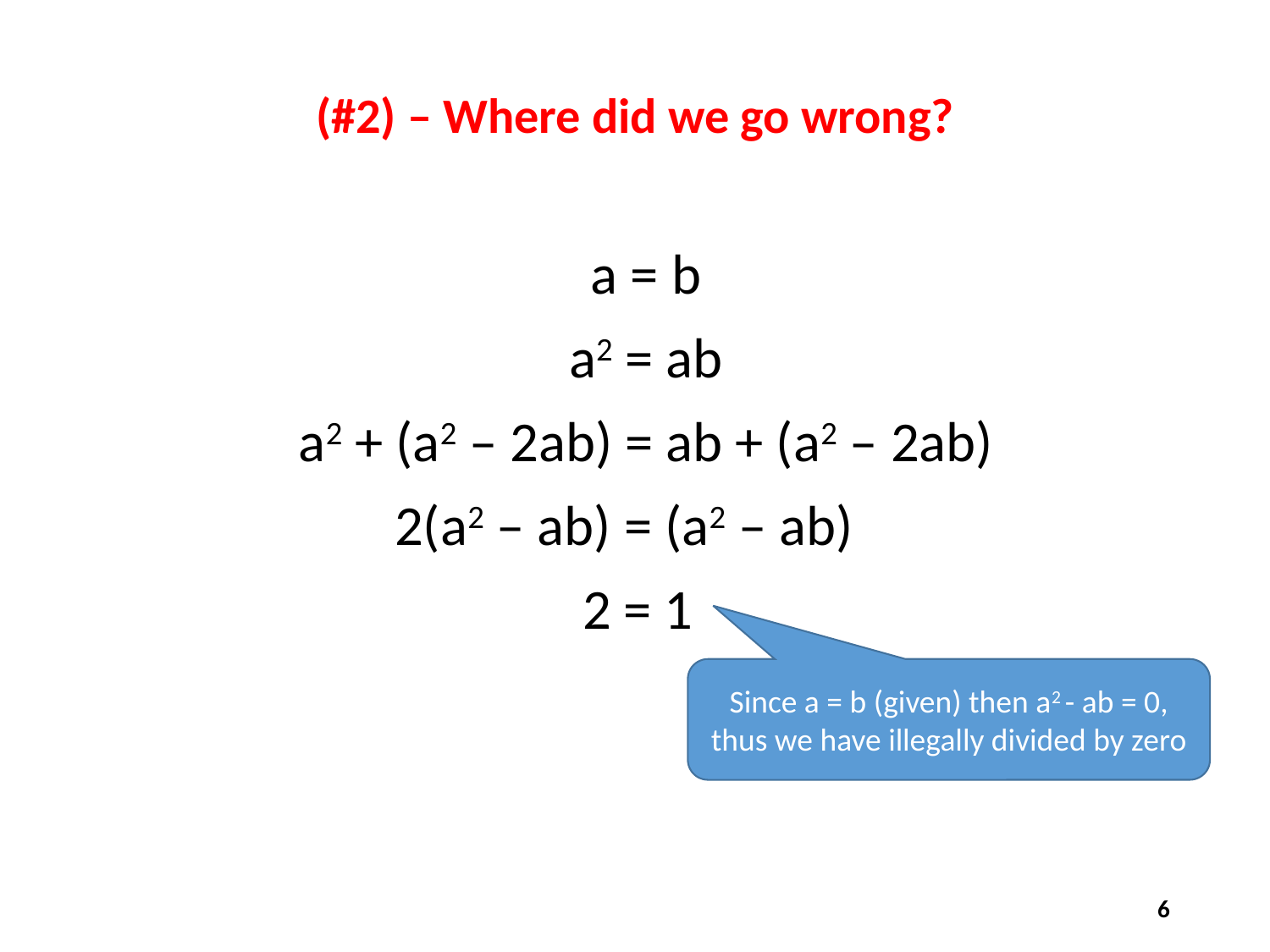

(#2) – Where did we go wrong?
a = b
a2 = ab
a2 + (a2 – 2ab) = ab + (a2 – 2ab)
2(a2 – ab) = (a2 – ab)
2 = 1
Since a = b (given) then a2 - ab = 0, thus we have illegally divided by zero
6